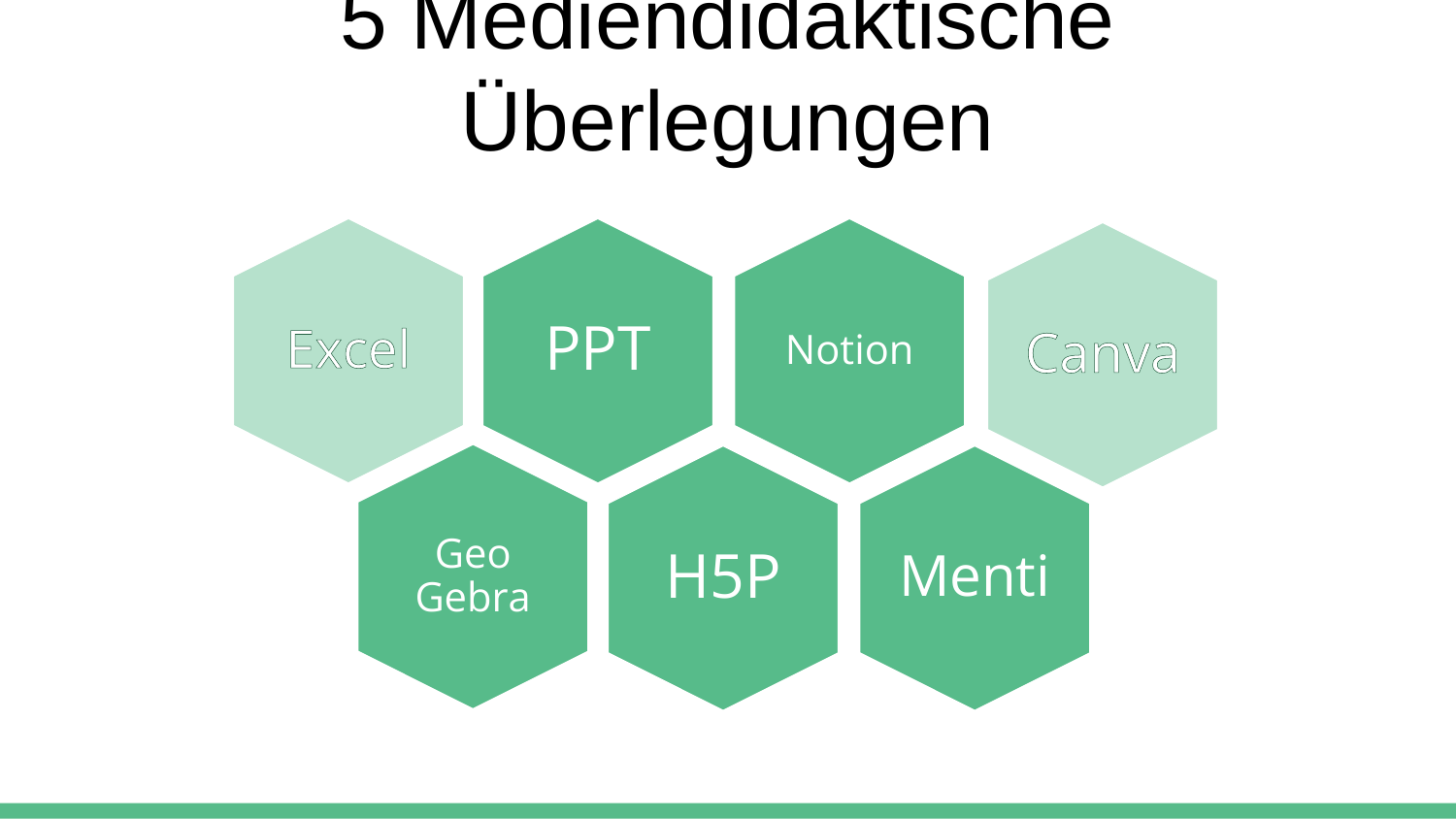

# 5 Mediendidaktische Überlegungen
Notion
PPT
H5P
Menti
Geo Gebra
Canva
Excel